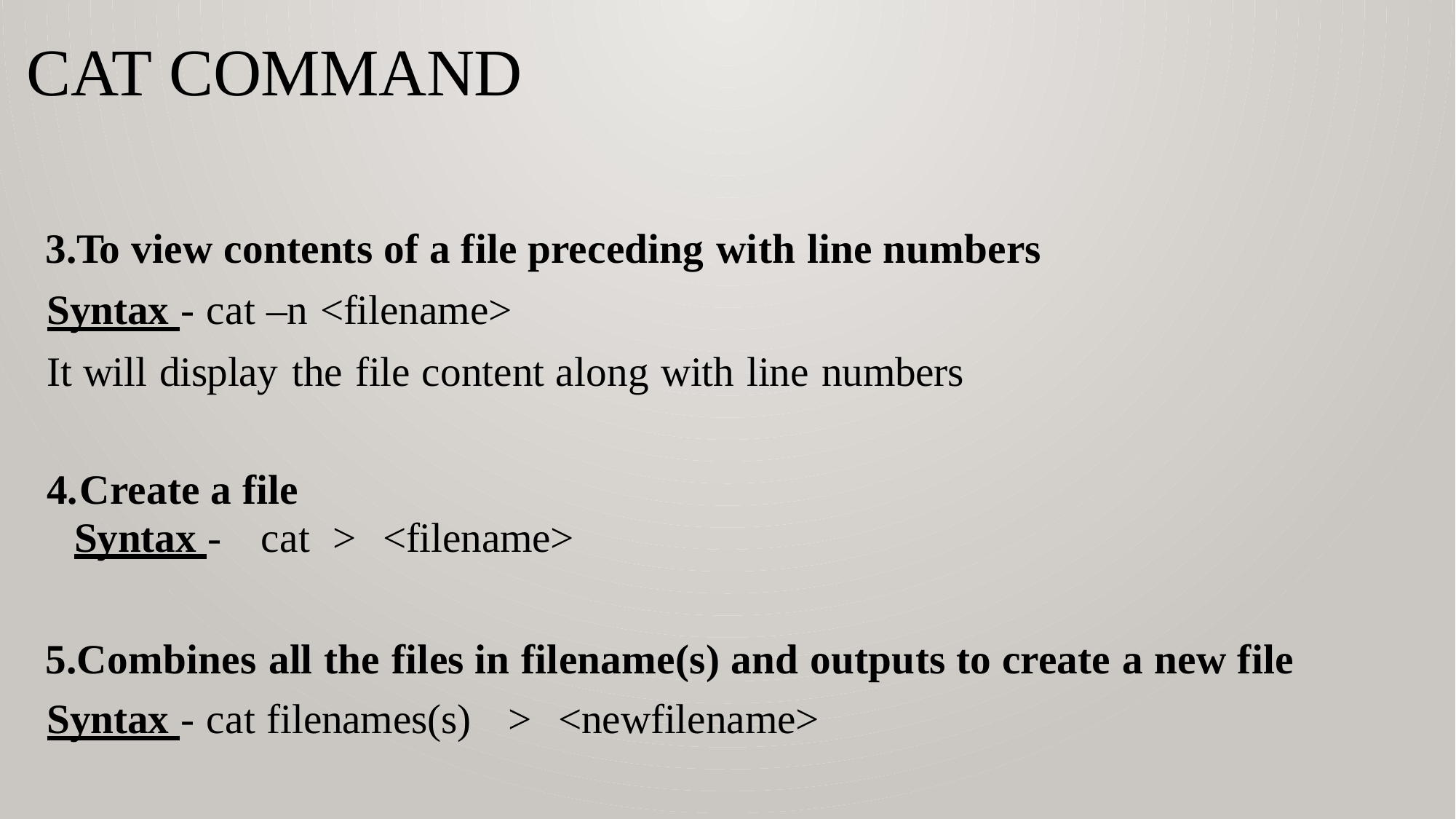

# cat command
To view contents of a file preceding with line numbers  Syntax -	cat –n <filename>
It will display the file content along with line numbers

Create a file
Syntax -	cat	>	<filename>

Combines all the files in filename(s) and outputs to create a new file  Syntax -	cat filenames(s)	>	<newfilename>